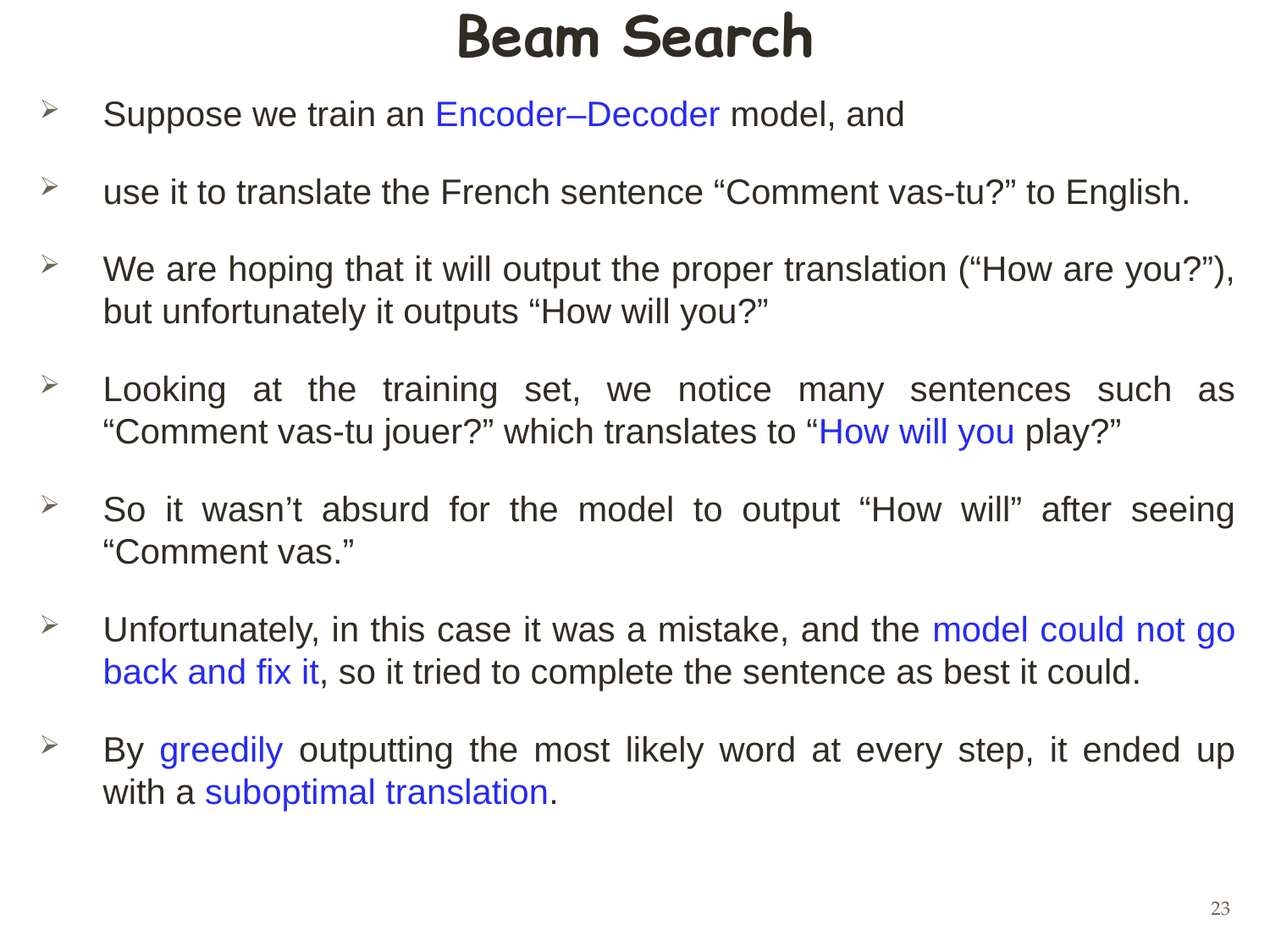

# Beam Search

Suppose we train an Encoder–Decoder model, and
use it to translate the French sentence “Comment vas-tu?” to English.
We are hoping that it will output the proper translation (“How are you?”), but unfortunately it outputs “How will you?”
Looking at the training set, we notice many sentences such as “Comment vas-tu jouer?” which translates to “How will you play?”
So it wasn’t absurd for the model to output “How will” after seeing “Comment vas.”
Unfortunately, in this case it was a mistake, and the model could not go back and fix it, so it tried to complete the sentence as best it could.
By greedily outputting the most likely word at every step, it ended up with a suboptimal translation.

23